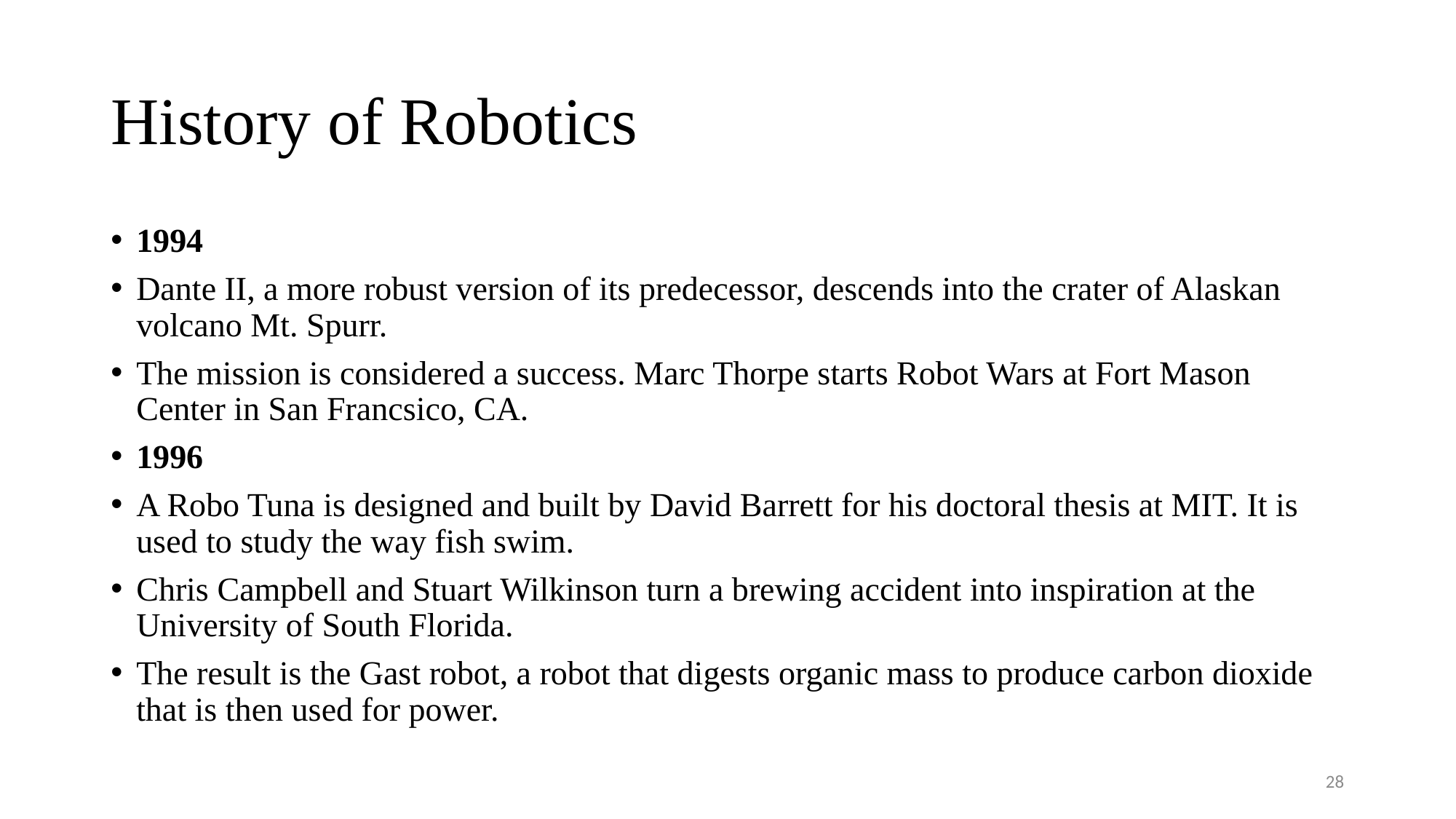

# History of Robotics
1994
Dante II, a more robust version of its predecessor, descends into the crater of Alaskan volcano Mt. Spurr.
The mission is considered a success. Marc Thorpe starts Robot Wars at Fort Mason Center in San Francsico, CA.
1996
A Robo Tuna is designed and built by David Barrett for his doctoral thesis at MIT. It is used to study the way fish swim.
Chris Campbell and Stuart Wilkinson turn a brewing accident into inspiration at the University of South Florida.
The result is the Gast robot, a robot that digests organic mass to produce carbon dioxide that is then used for power.
28